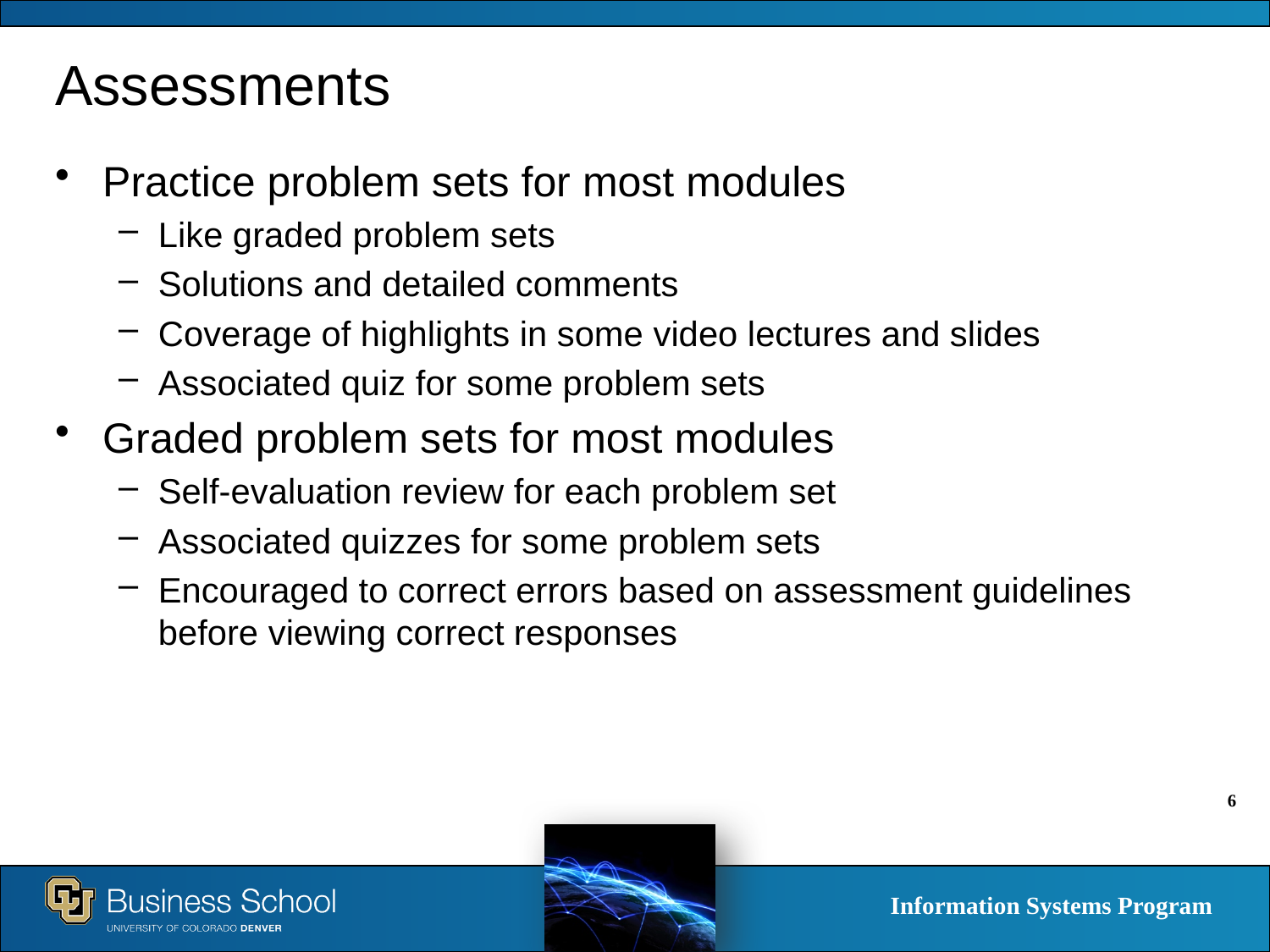

# Assessments
Practice problem sets for most modules
Like graded problem sets
Solutions and detailed comments
Coverage of highlights in some video lectures and slides
Associated quiz for some problem sets
Graded problem sets for most modules
Self-evaluation review for each problem set
Associated quizzes for some problem sets
Encouraged to correct errors based on assessment guidelines before viewing correct responses